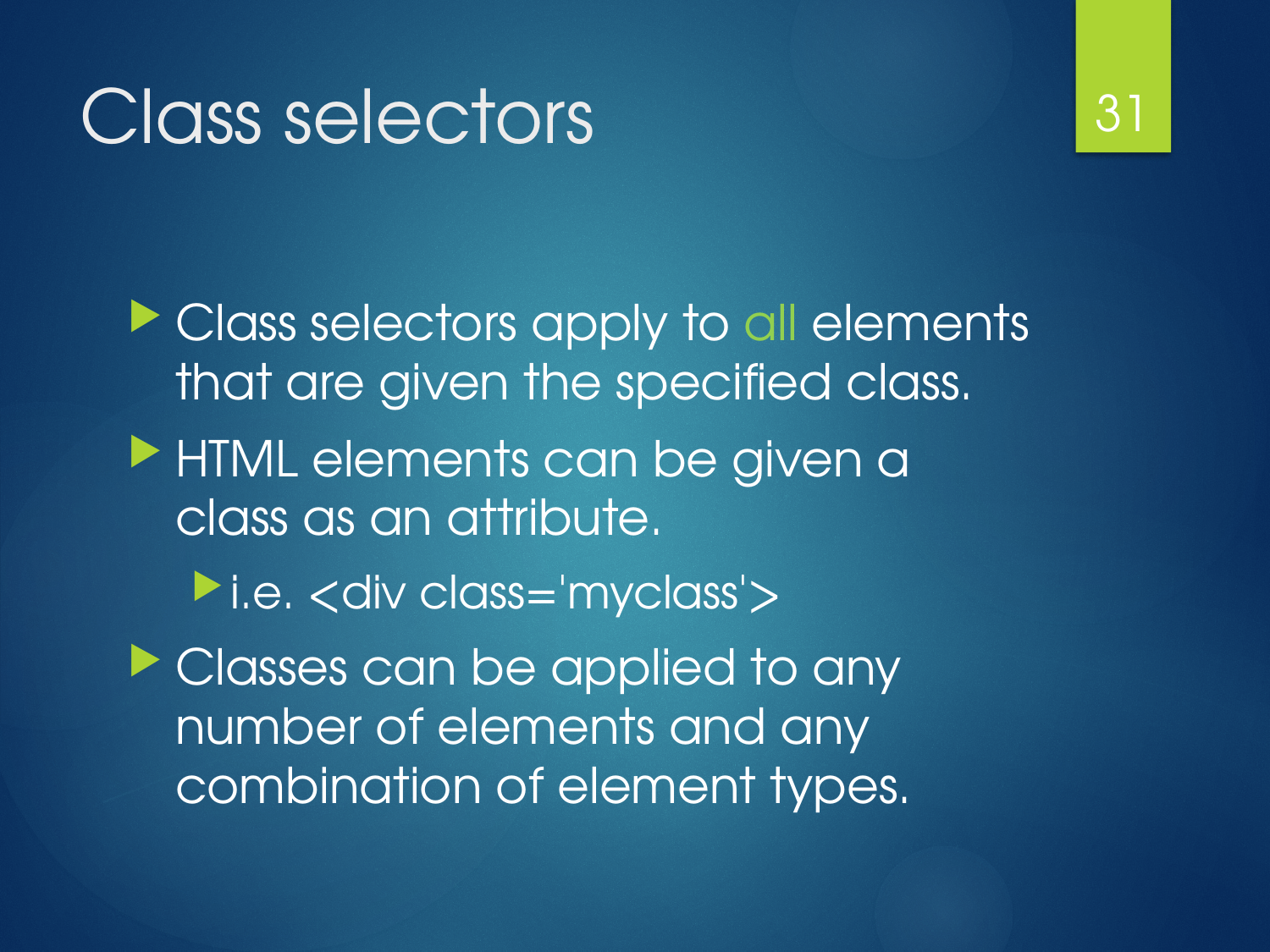

31
# Class selectors
Class selectors apply to all elements that are given the specified class.
HTML elements can be given a class as an attribute.
i.e. <div class='myclass'>
Classes can be applied to any number of elements and any combination of element types.